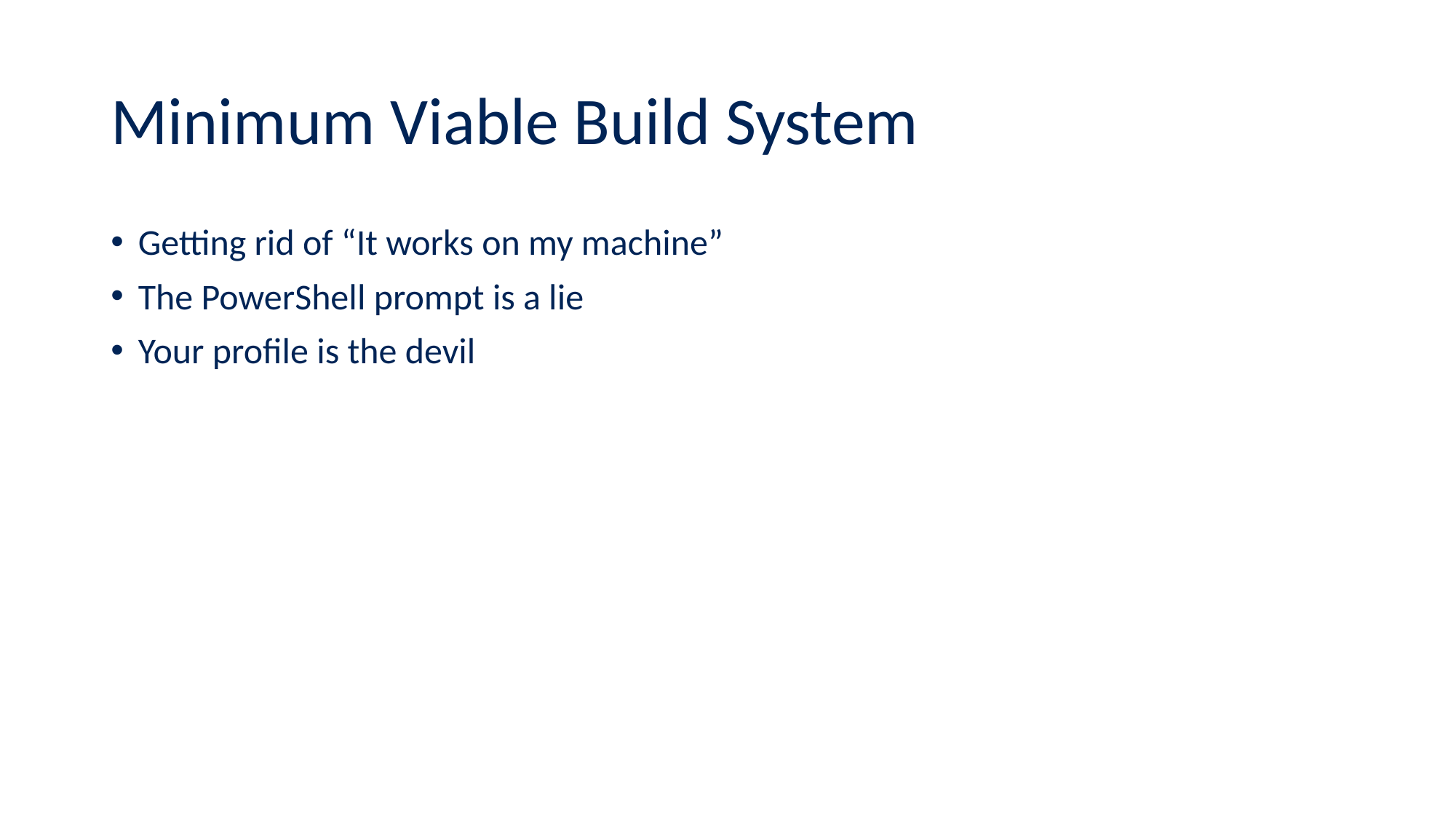

# Minimum Viable Build System
Getting rid of “It works on my machine”
The PowerShell prompt is a lie
Your profile is the devil